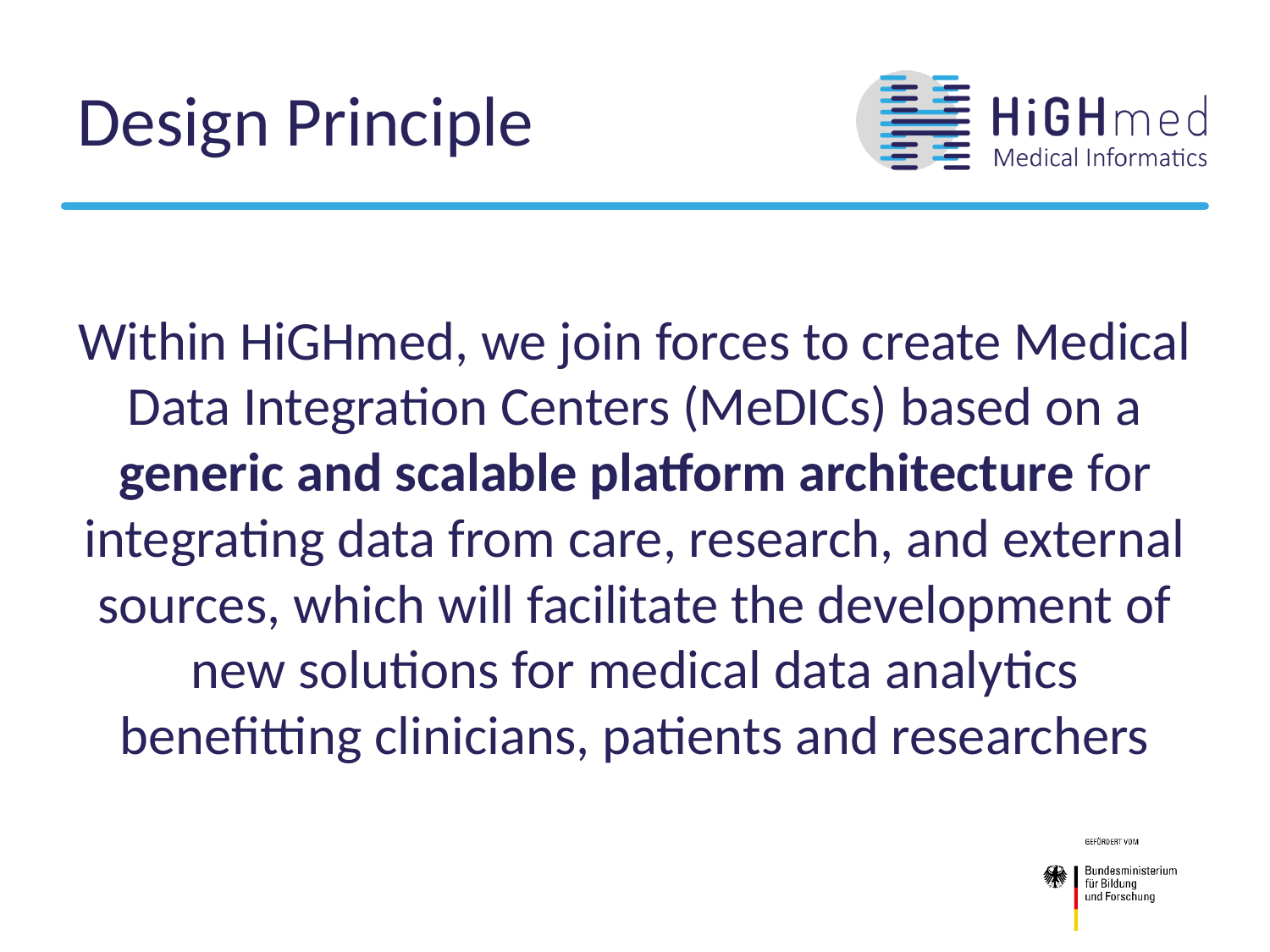

# Design Principle

Within HiGHmed, we join forces to create Medical Data Integration Centers (MeDICs) based on a generic and scalable platform architecture for integrating data from care, research, and external sources, which will facilitate the development of new solutions for medical data analytics benefitting clinicians, patients and researchers